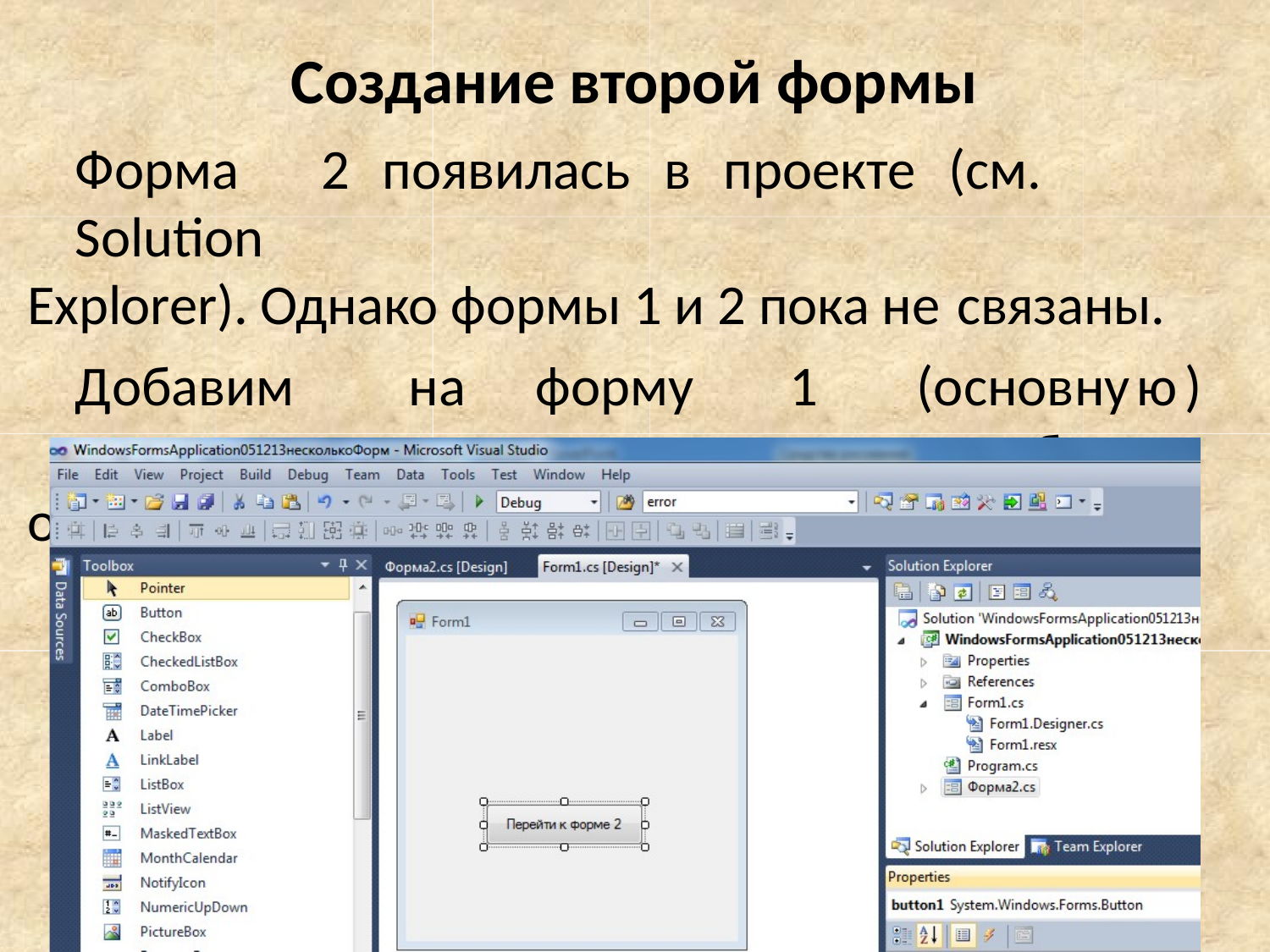

# Создание второй формы
Форма	2	появилась	в	проекте	(см.	Solution
Explorer). Однако формы 1 и 2 пока не связаны.
Добавим	на	форму	1	(основную)	кнопку,	по  нажатию на которую будет открываться форма 2.

72